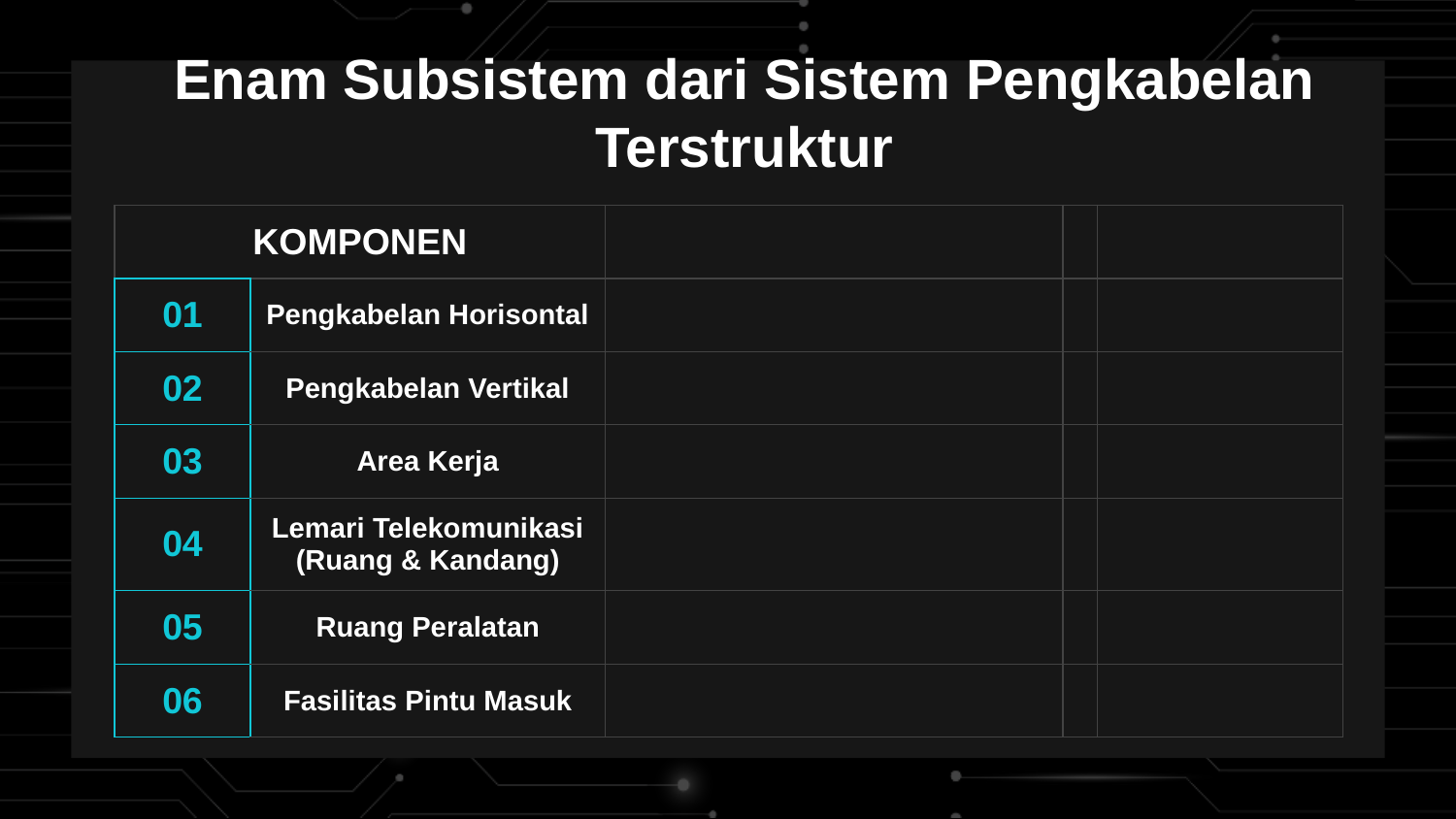

# Enam Subsistem dari Sistem Pengkabelan Terstruktur
| KOMPONEN |  |  |  |  |
| --- | --- | --- | --- | --- |
| 01 | Pengkabelan Horisontal |  |  |  |
| 02 | Pengkabelan Vertikal |  |  |  |
| 03 | Area Kerja |  |  |  |
| 04 | Lemari Telekomunikasi (Ruang & Kandang) |  |  |  |
| 05 | Ruang Peralatan |  |  |  |
| 06 | Fasilitas Pintu Masuk |  |  |  |